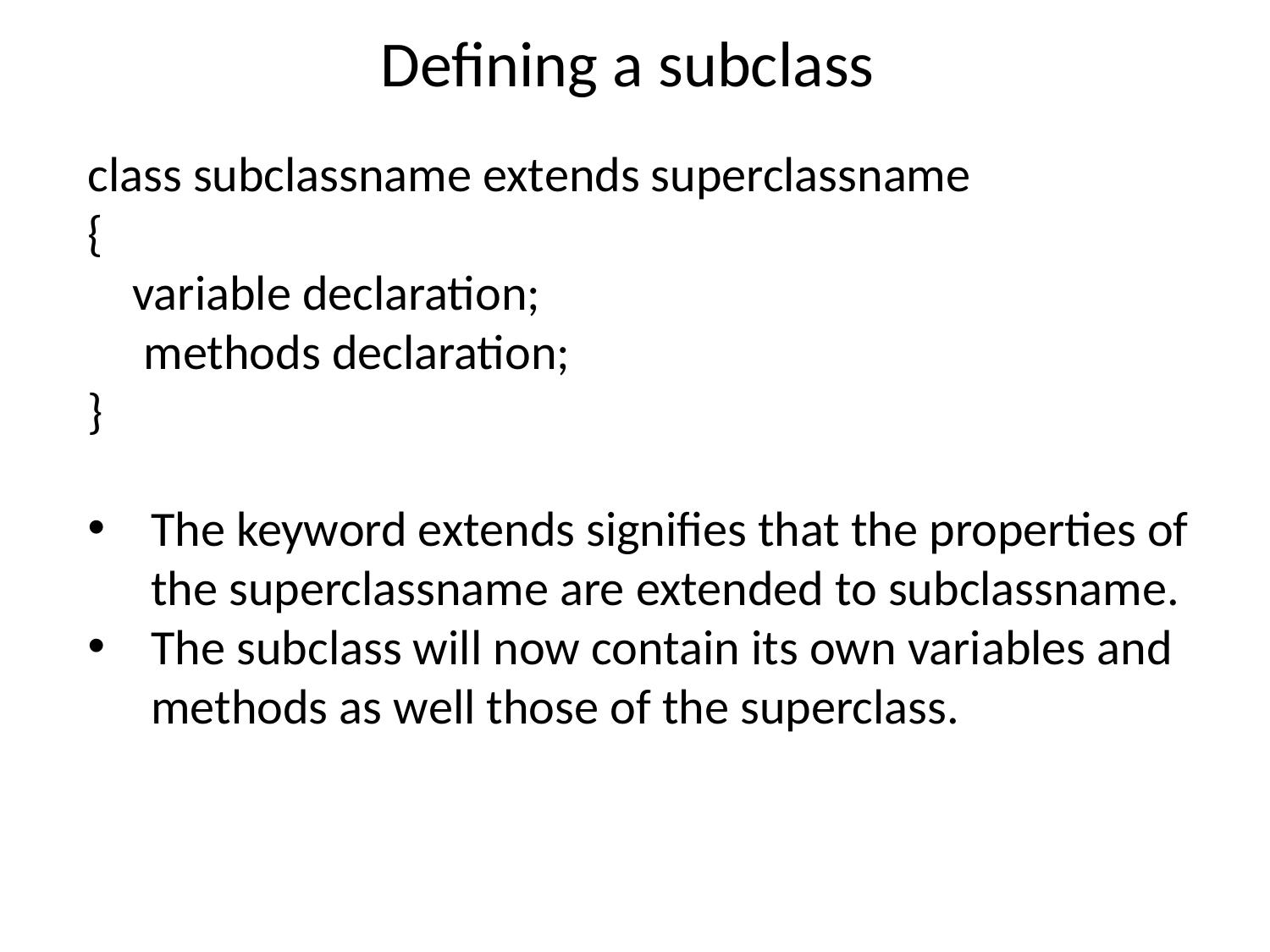

# Defining a subclass
class subclassname extends superclassname
{
    variable declaration;
     methods declaration;
}

The keyword extends signifies that the properties of the superclassname are extended to subclassname.
The subclass will now contain its own variables and methods as well those of the superclass.